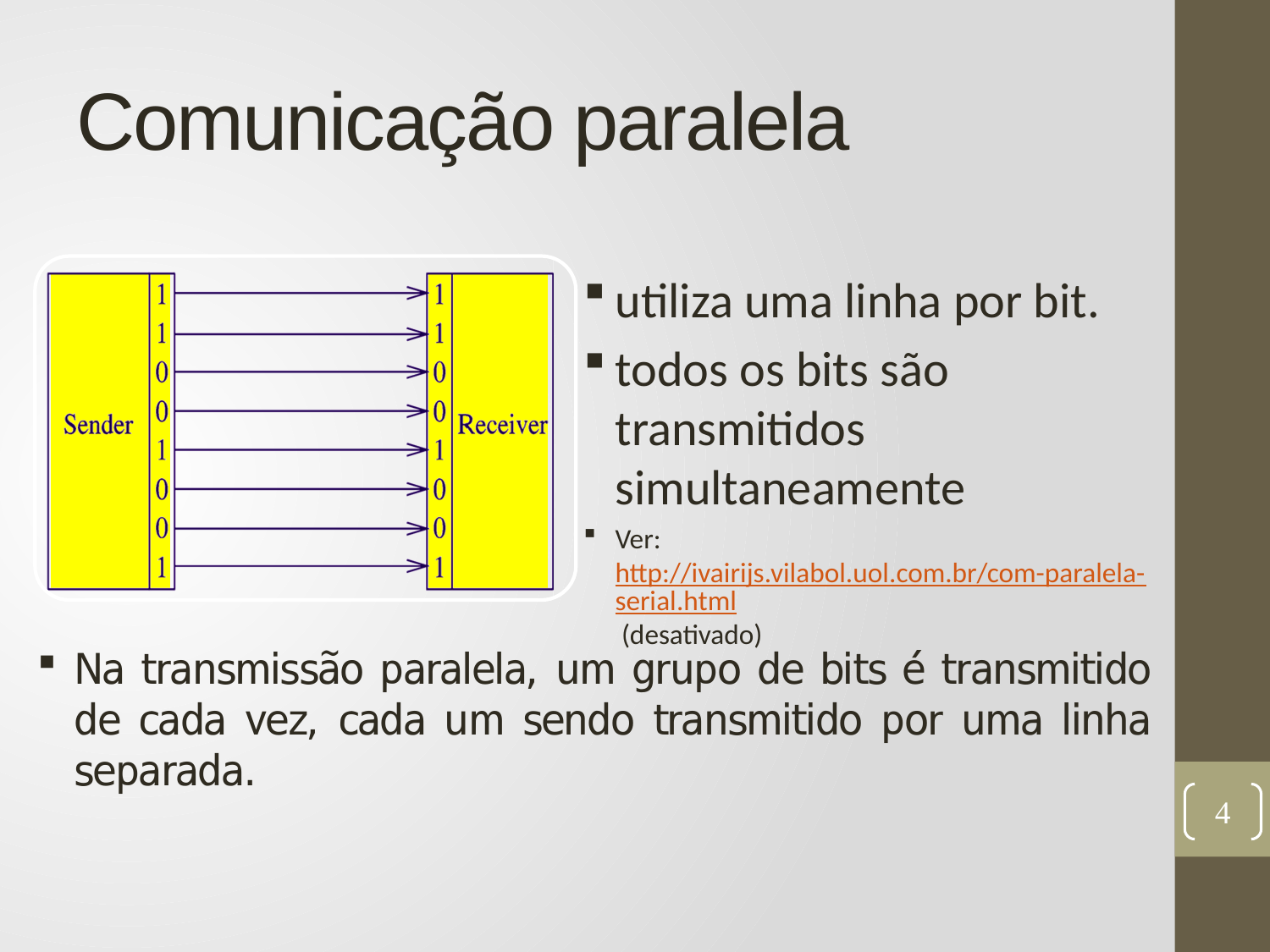

# Comunicação paralela

utiliza uma linha por bit.
todos os bits são transmitidos simultaneamente
Ver: http://ivairijs.vilabol.uol.com.br/com-paralela-serial.html (desativado)

Na transmissão paralela, um grupo de bits é transmitido de cada vez, cada um sendo transmitido por uma linha separada.
4